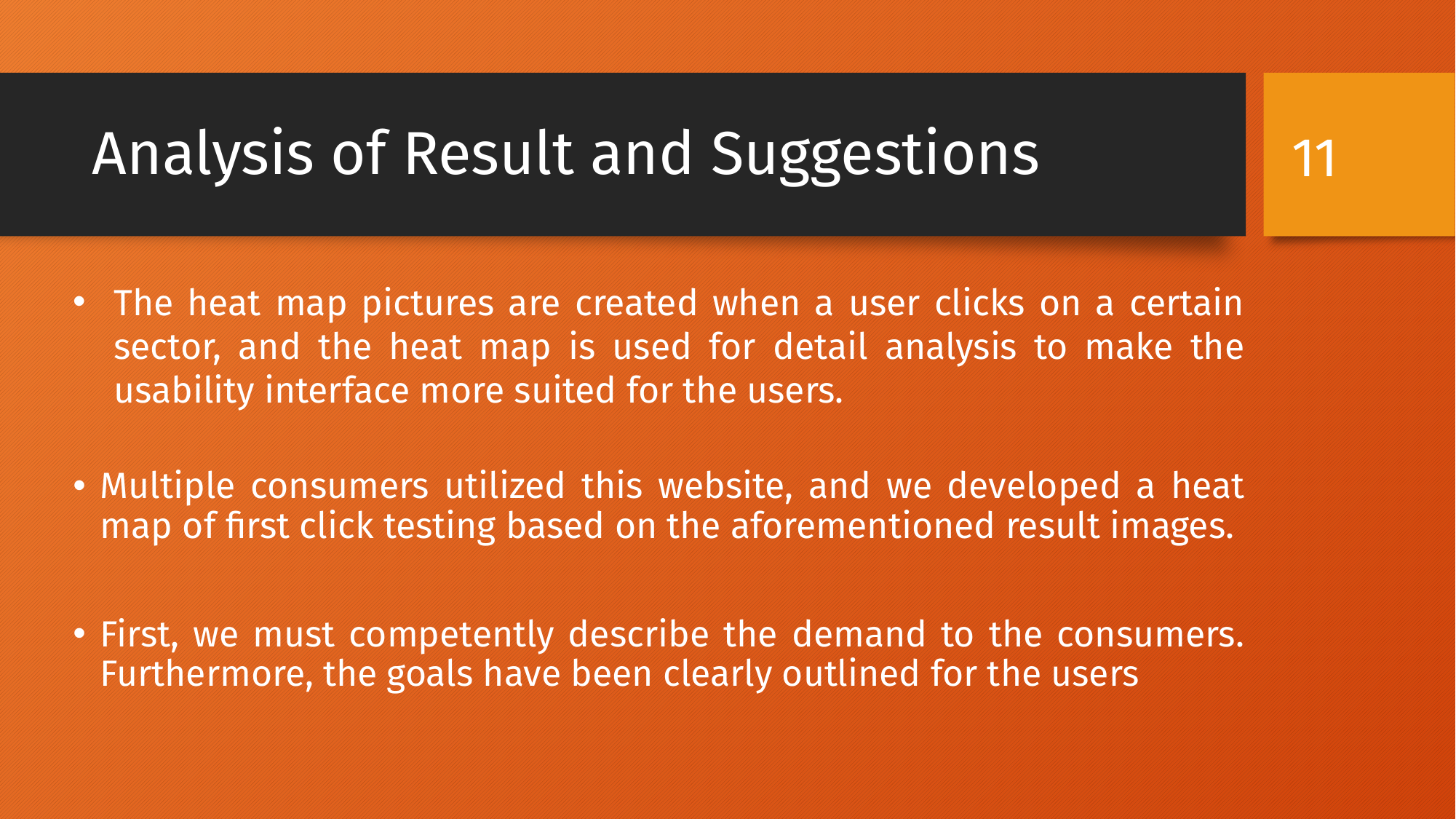

11
# Analysis of Result and Suggestions
The heat map pictures are created when a user clicks on a certain sector, and the heat map is used for detail analysis to make the usability interface more suited for the users.
Multiple consumers utilized this website, and we developed a heat map of first click testing based on the aforementioned result images.

First, we must competently describe the demand to the consumers. Furthermore, the goals have been clearly outlined for the users